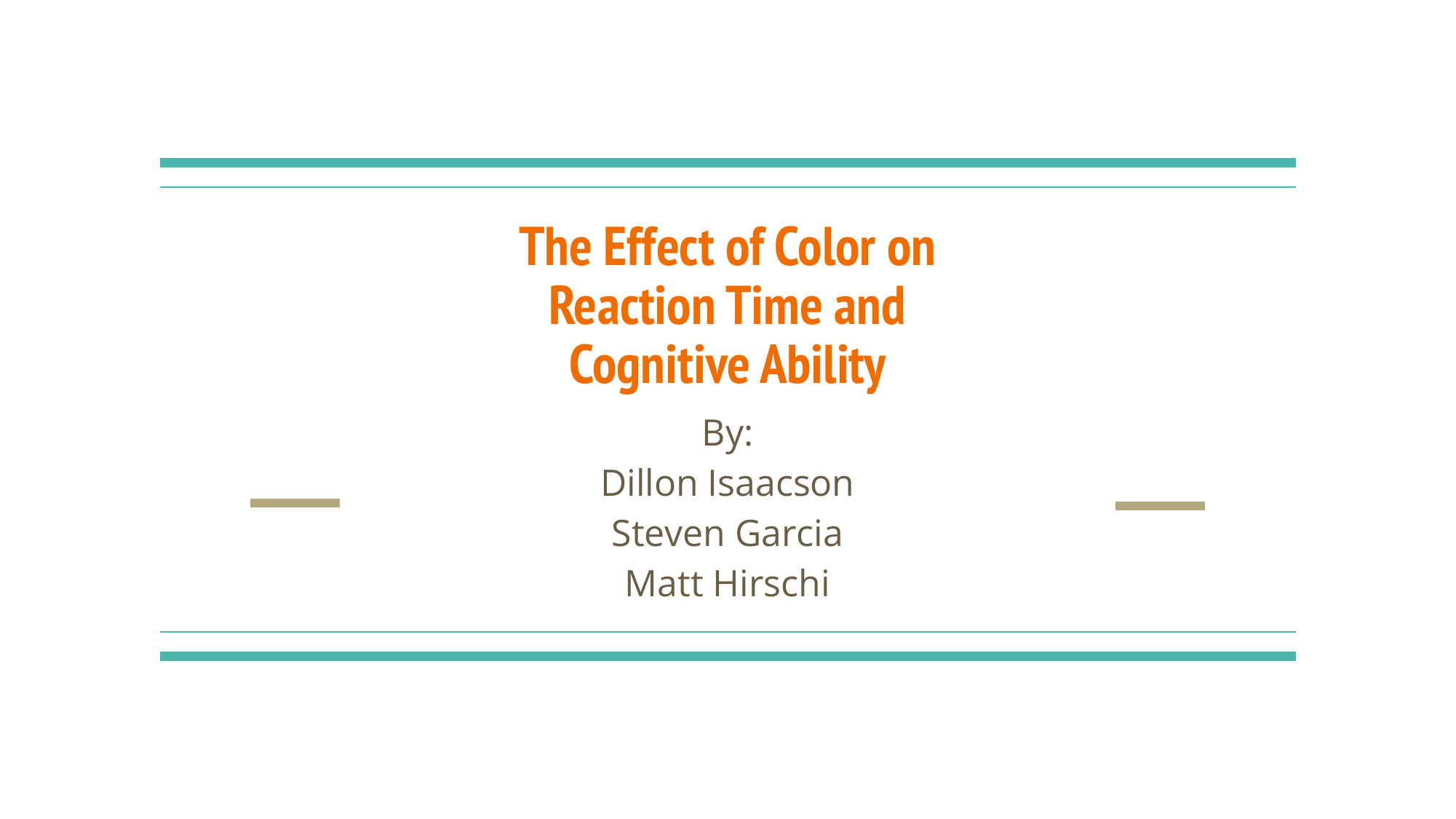

# The Effect of Color on Reaction Time and Cognitive Ability
By:
Dillon Isaacson
Steven Garcia
Matt Hirschi